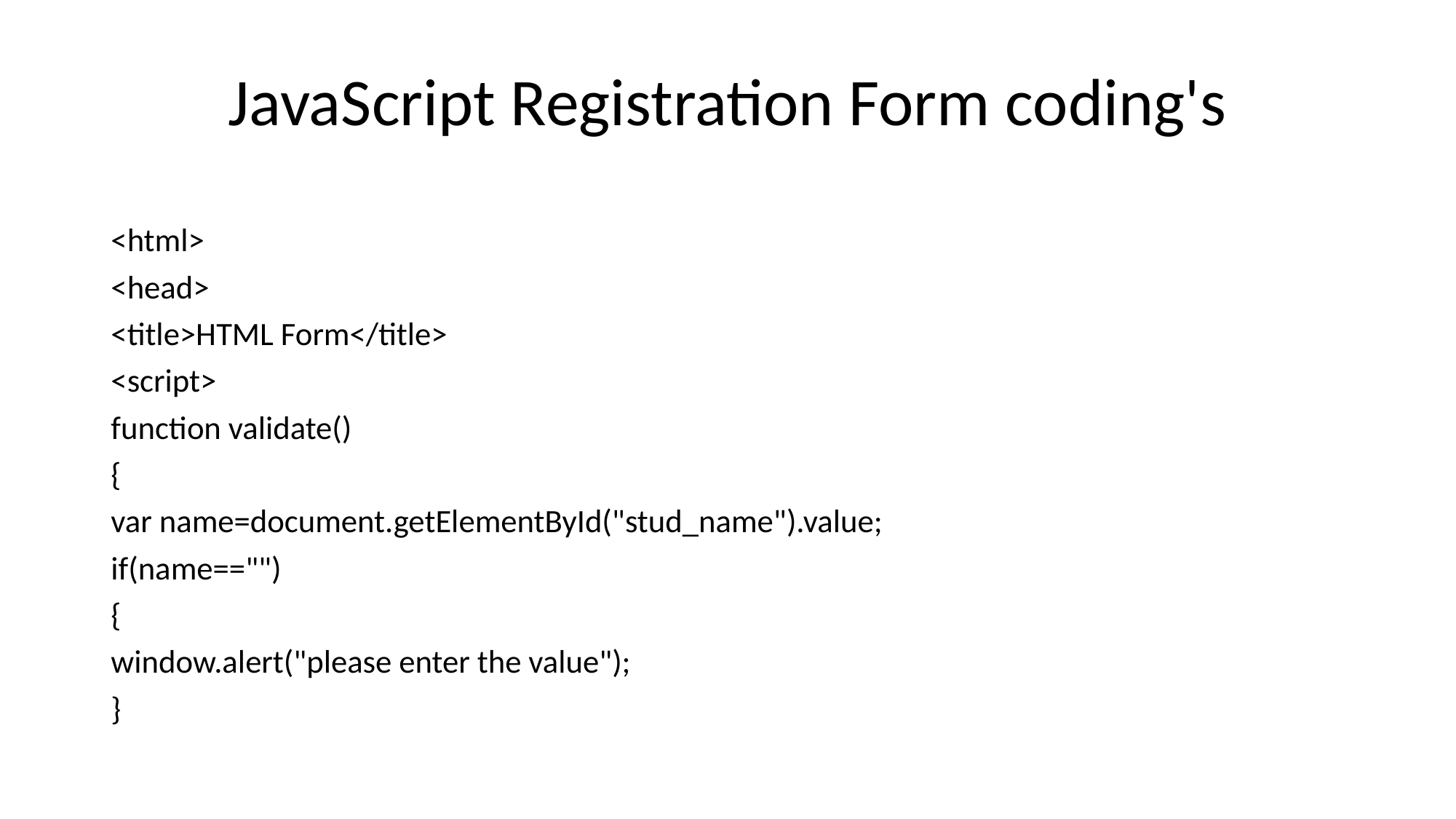

# JavaScript Registration Form coding's
<html>
<head>
<title>HTML Form</title>
<script>
function validate()
{
var name=document.getElementById("stud_name").value;
if(name=="")
{
window.alert("please enter the value");
}